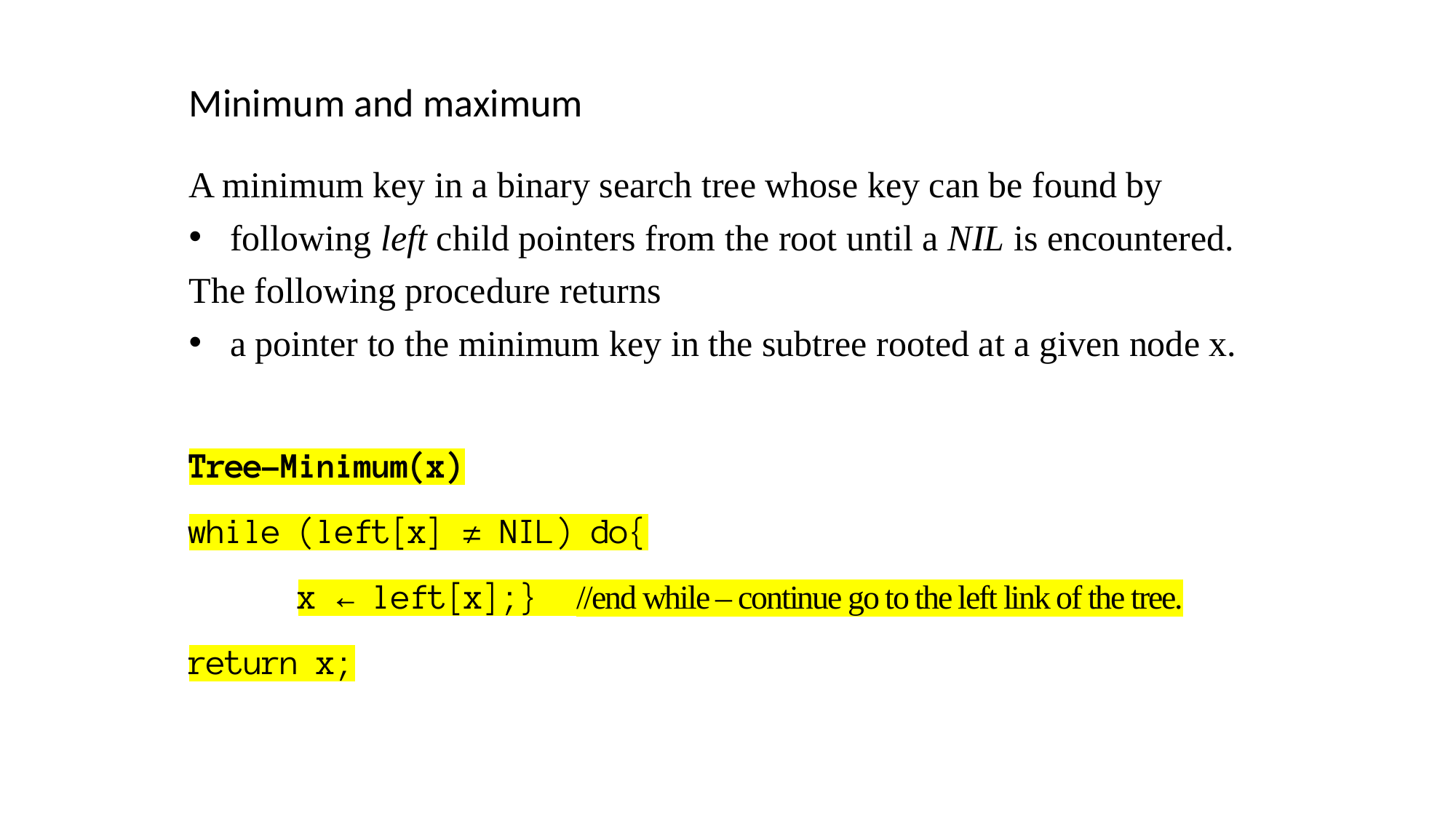

Minimum and maximum

A minimum key in a binary search tree whose key can be found by
following left child pointers from the root until a NIL is encountered.
The following procedure returns
a pointer to the minimum key in the subtree rooted at a given node x.

Tree-Minimum(x)
while (left[x] ≠ NIL) do{
	x ← left[x];}  //end while – continue go to the left link of the tree.
return x;